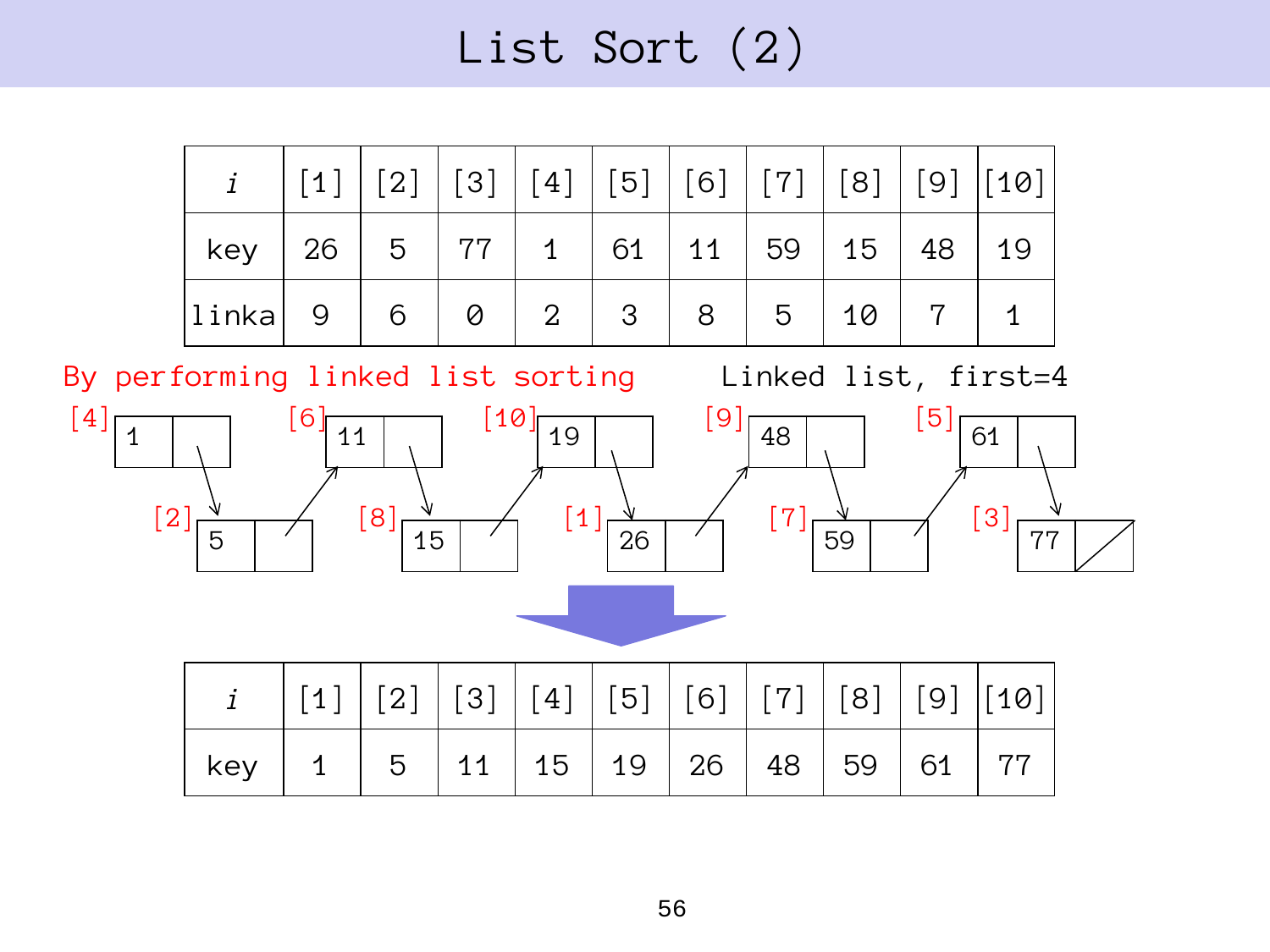

# List Sort (2)

[1]
[2]
[3]
[4]
[5]
[6]
[7]
[8]
[9]
[10]
i
key
26
5
77
1
61
11
59
15
48
19
linka
9
6
0
2
3
8
5
10
7
1
By performing linked list sorting
Linked list, first=4
[4]
[6]
[10]
[9]
[5]
| 1 |  |
| --- | --- |
| 11 |  |
| --- | --- |
| 19 |  |
| --- | --- |
| 48 |  |
| --- | --- |
| 61 |  |
| --- | --- |
[2]
[8]
[1]
[7]
[3]
| 5 |  |
| --- | --- |
| 15 |  |
| --- | --- |
| 26 |  |
| --- | --- |
| 59 |  |
| --- | --- |
| 77 |  |
| --- | --- |

[1]
[2]
[3]
[4]
[5]
[6]
[7]
[8]
[9]
[10]
i
key
1
5
11
15
19
26
48
59
61
77
56